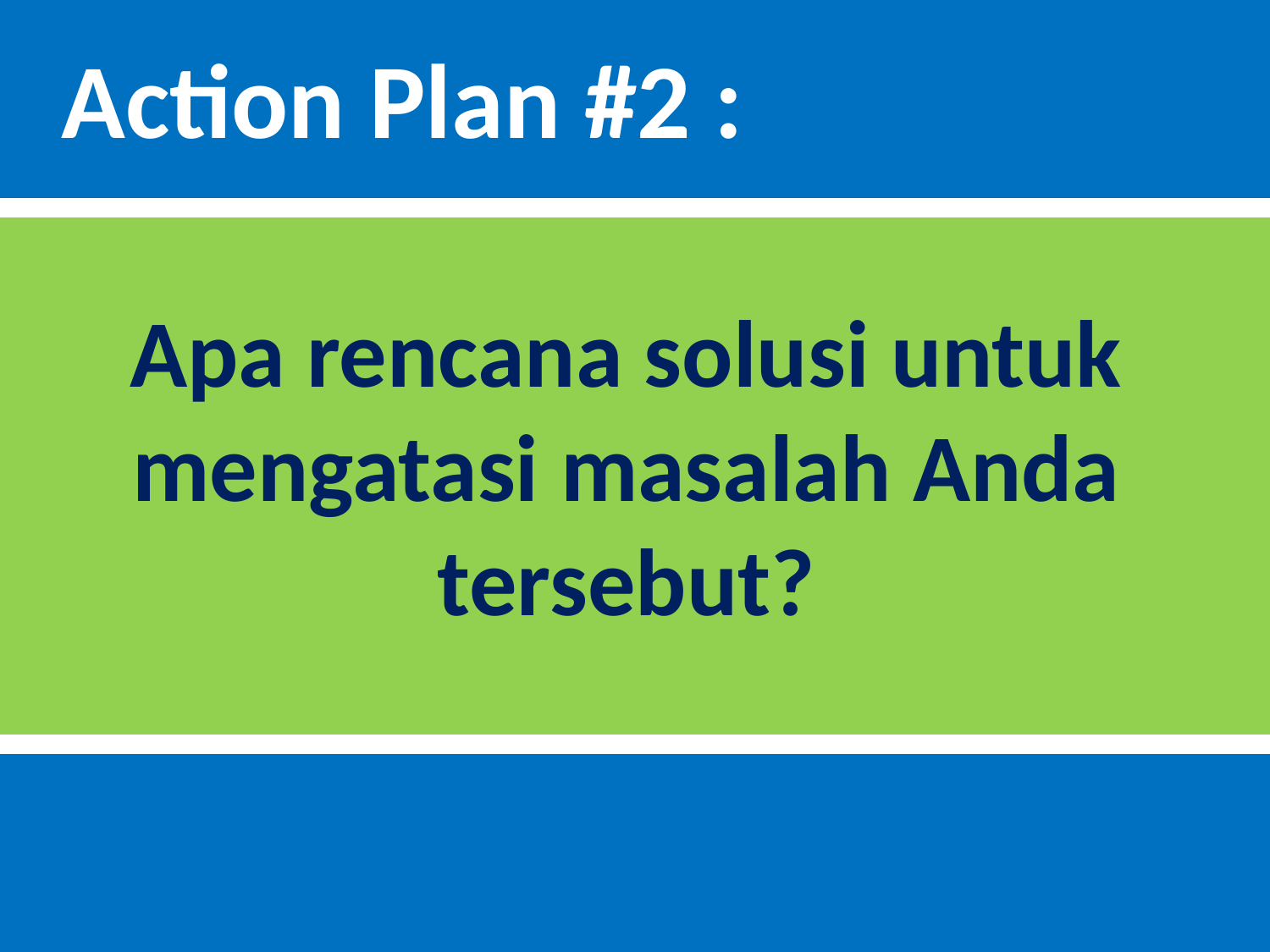

Action Plan #2 :

Apa rencana solusi untuk mengatasi masalah Anda tersebut?